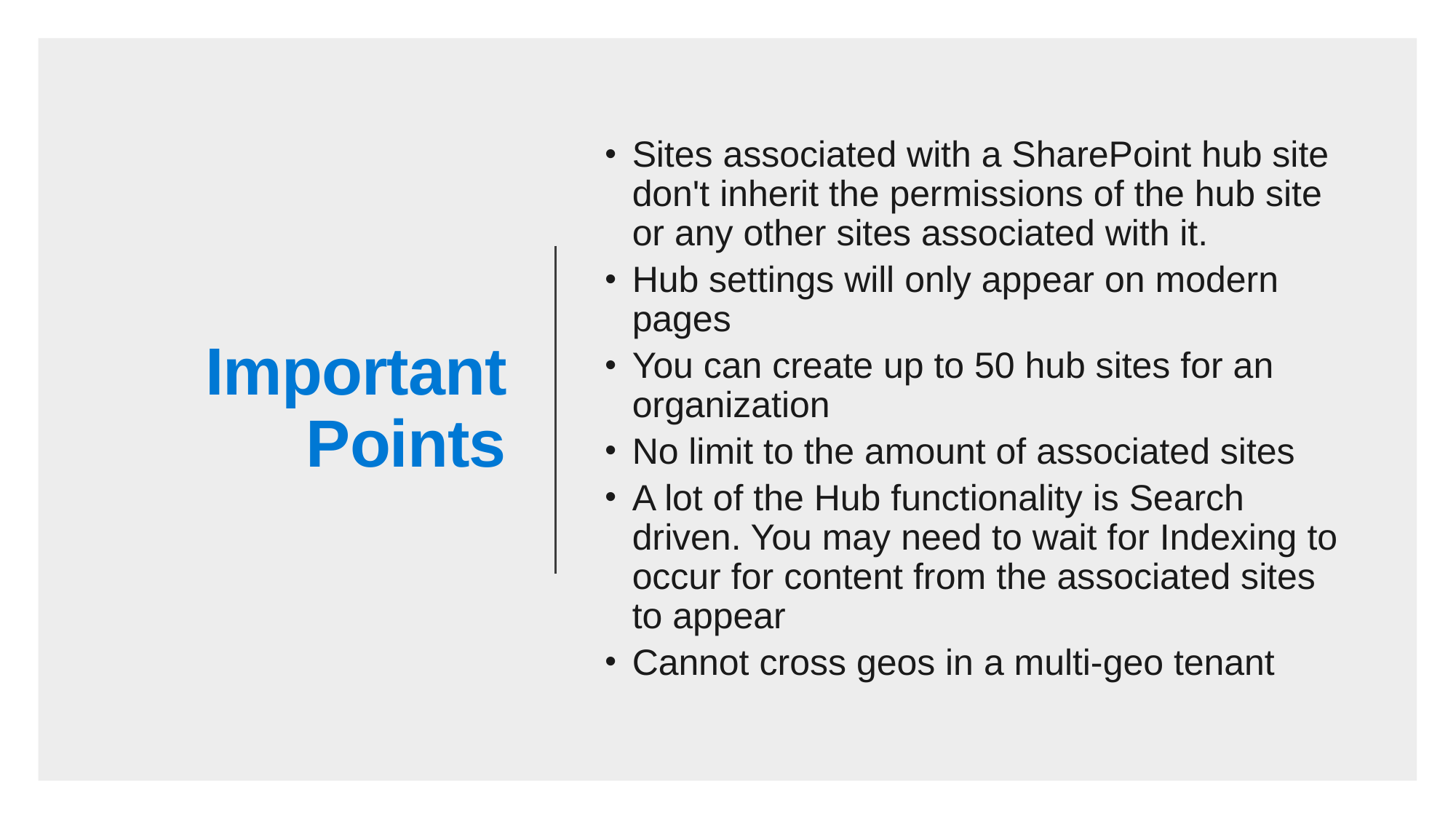

# Important Points
Sites associated with a SharePoint hub site don't inherit the permissions of the hub site or any other sites associated with it.
Hub settings will only appear on modern pages
You can create up to 50 hub sites for an organization
No limit to the amount of associated sites
A lot of the Hub functionality is Search driven. You may need to wait for Indexing to occur for content from the associated sites to appear
Cannot cross geos in a multi-geo tenant